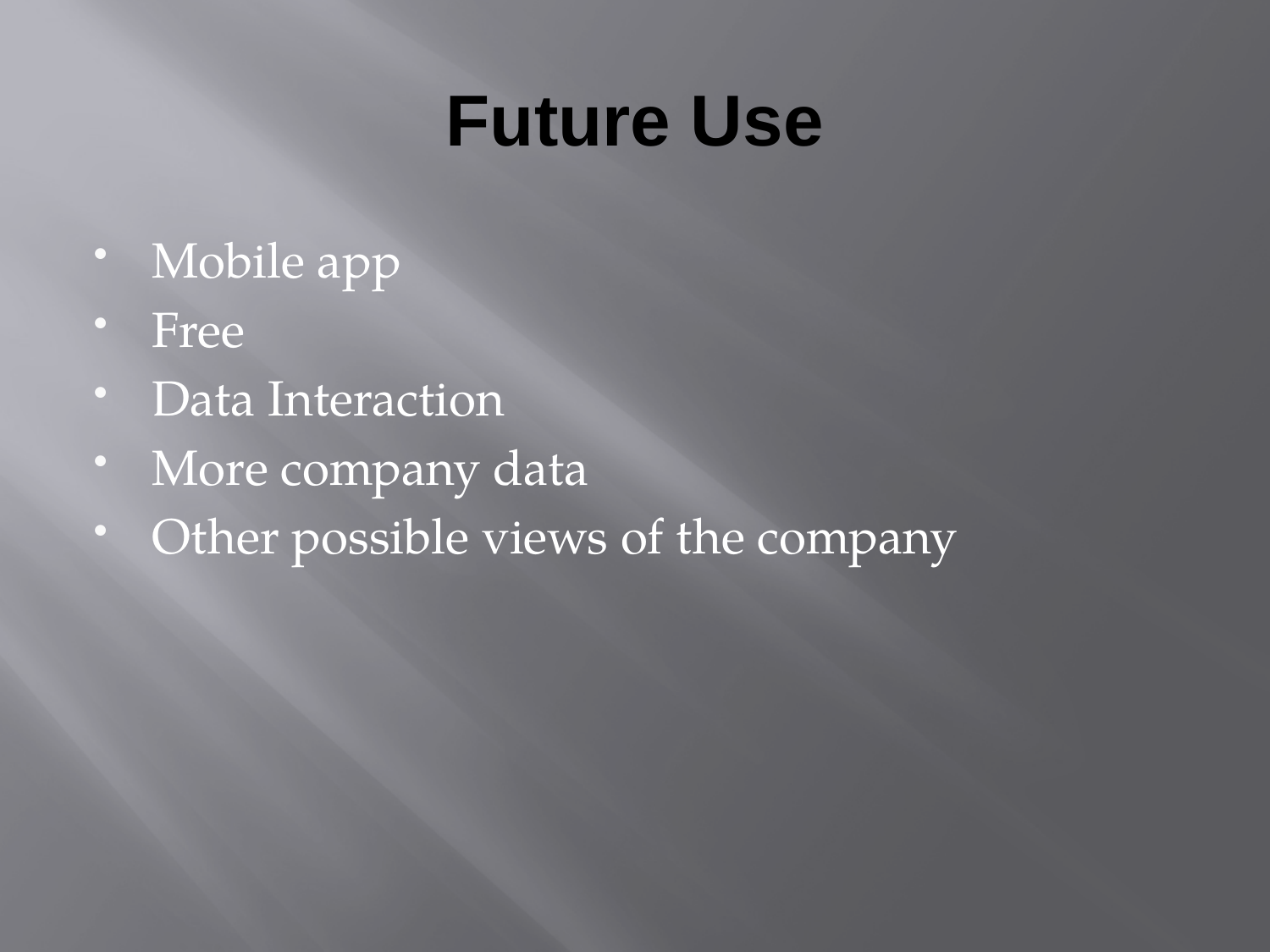

# Future Use
Mobile app
Free
Data Interaction
More company data
Other possible views of the company